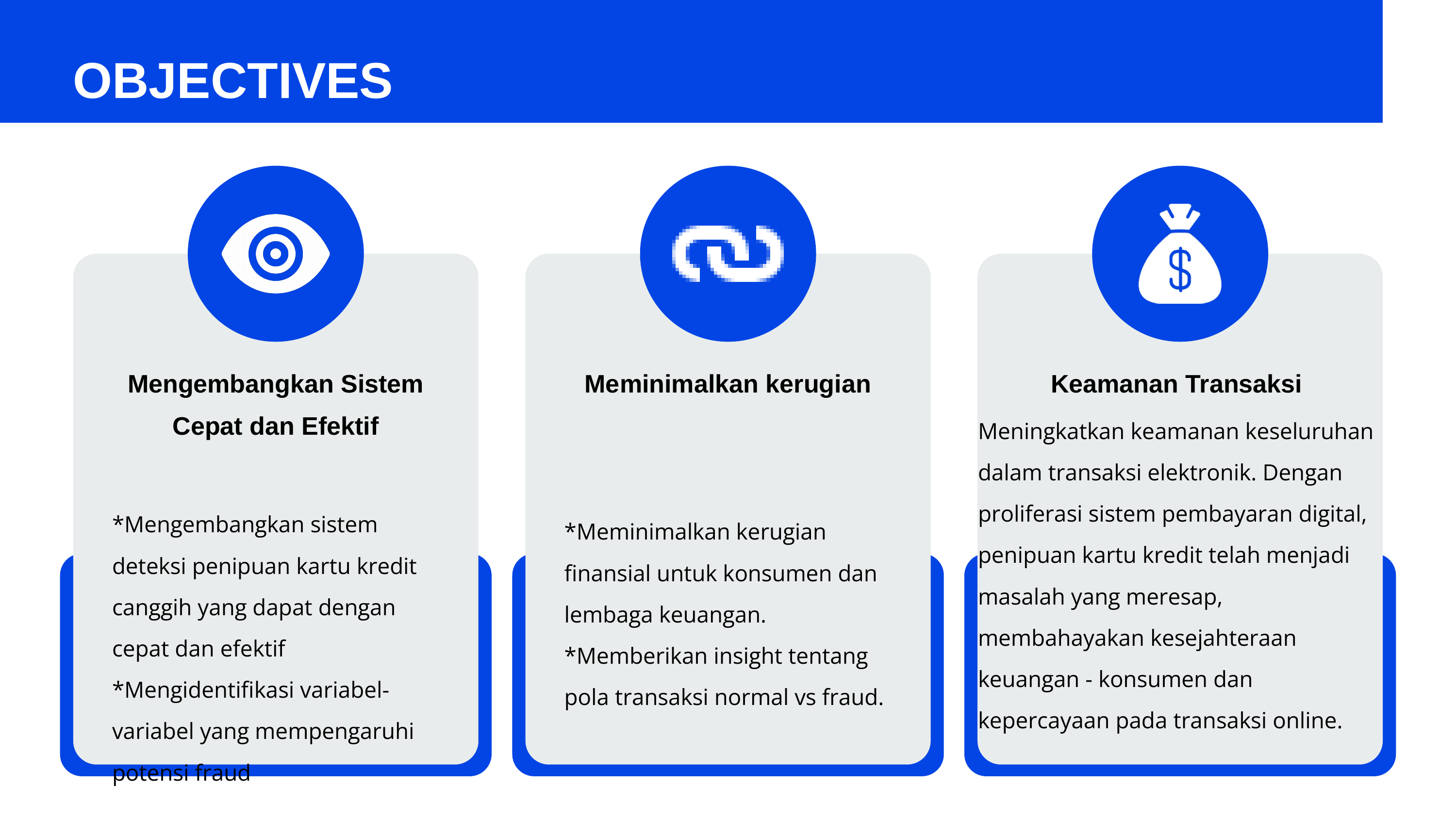

OBJECTIVES

Mengembangkan Sistem Cepat dan Efektif
Meminimalkan kerugian
Keamanan Transaksi
Meningkatkan keamanan keseluruhan dalam transaksi elektronik. Dengan proliferasi sistem pembayaran digital, penipuan kartu kredit telah menjadi masalah yang meresap, membahayakan kesejahteraan keuangan - konsumen dan kepercayaan pada transaksi online.
*Mengembangkan sistem deteksi penipuan kartu kredit canggih yang dapat dengan cepat dan efektif *Mengidentifikasi variabel-variabel yang mempengaruhi potensi fraud
*Meminimalkan kerugian finansial untuk konsumen dan lembaga keuangan. *Memberikan insight tentang pola transaksi normal vs fraud.